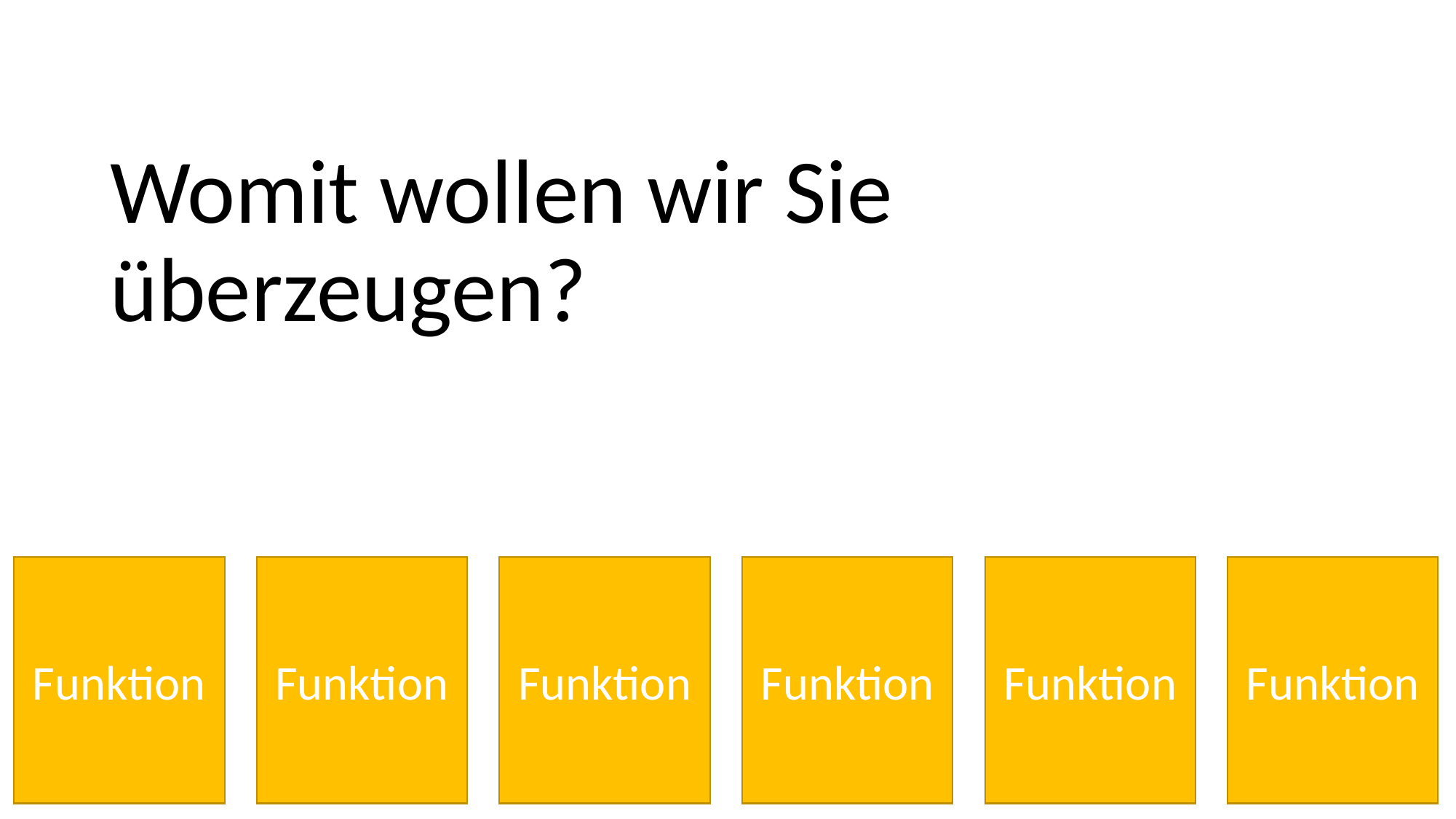

# Womit wollen wir Sie überzeugen?
Funktion
Funktion
Funktion
Funktion
Funktion
Funktion